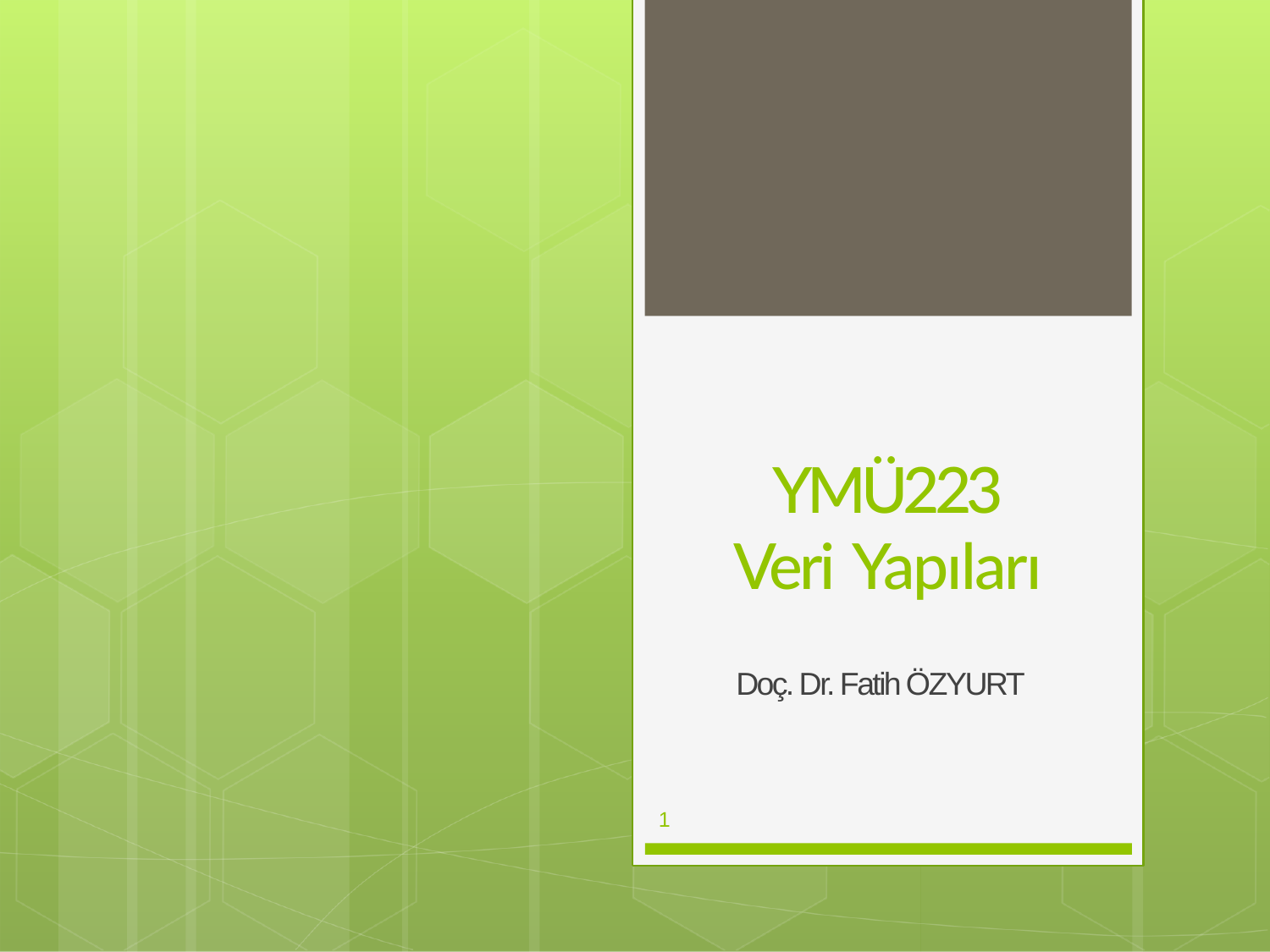

YMÜ223
Veri Yapıları
Doç. Dr. Fatih ÖZYURT
1